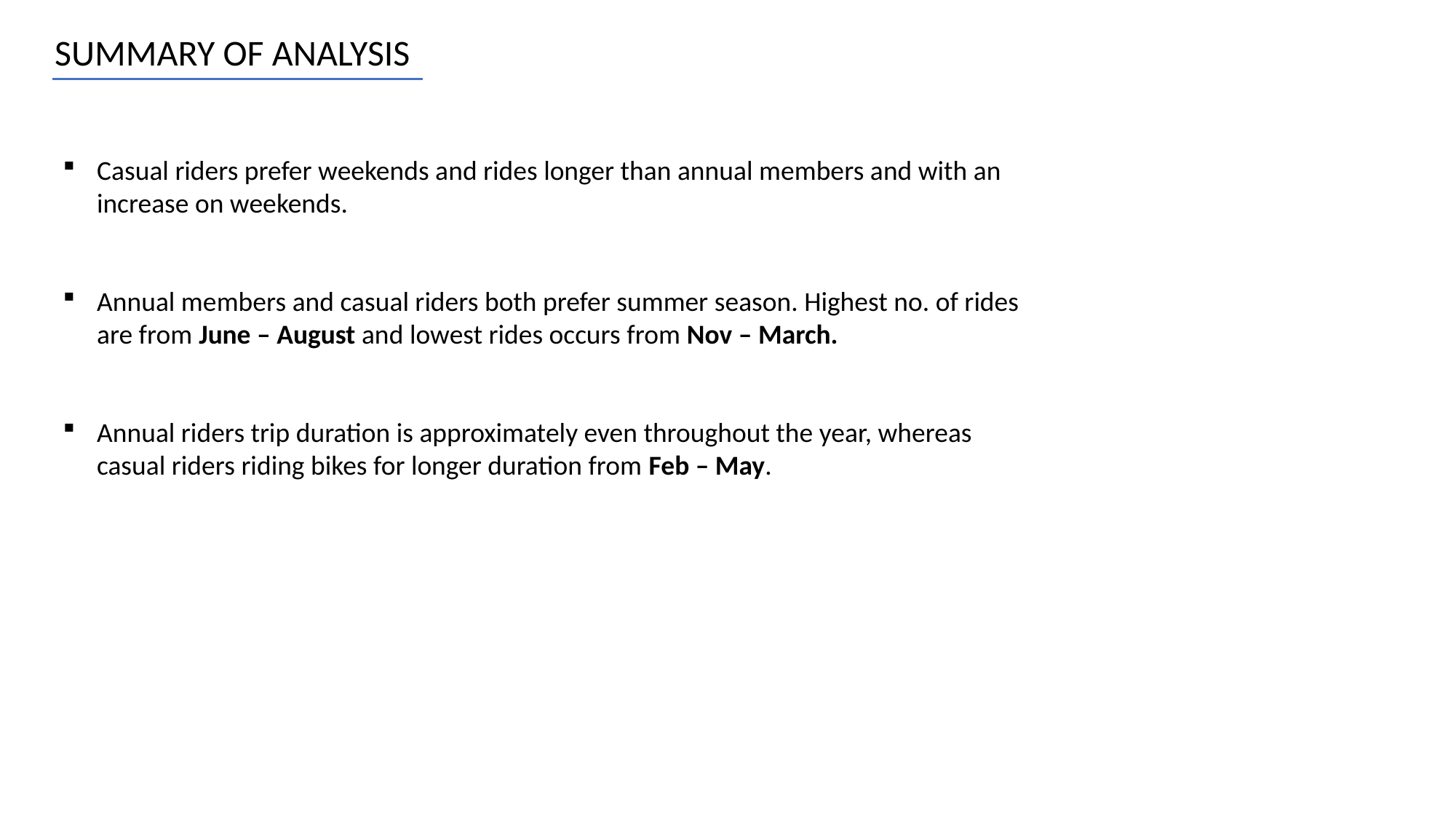

SUMMARY OF ANALYSIS
Casual riders prefer weekends and rides longer than annual members and with an increase on weekends.

Annual members and casual riders both prefer summer season. Highest no. of rides are from June – August and lowest rides occurs from Nov – March.

Annual riders trip duration is approximately even throughout the year, whereas casual riders riding bikes for longer duration from Feb – May.